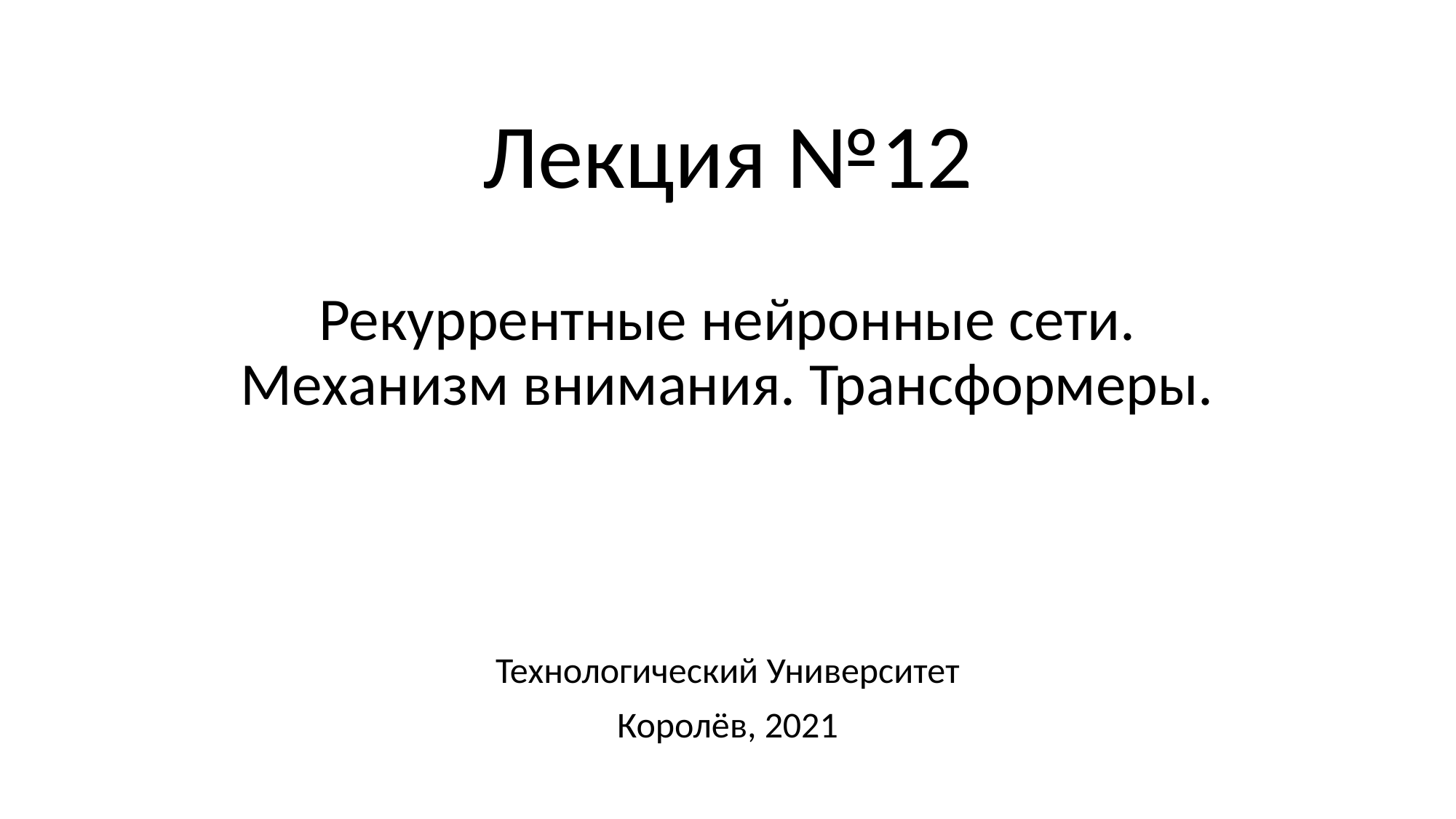

# Лекция №12
Рекуррентные нейронные сети. Механизм внимания. Трансформеры.

Технологический Университет
Королёв, 2021